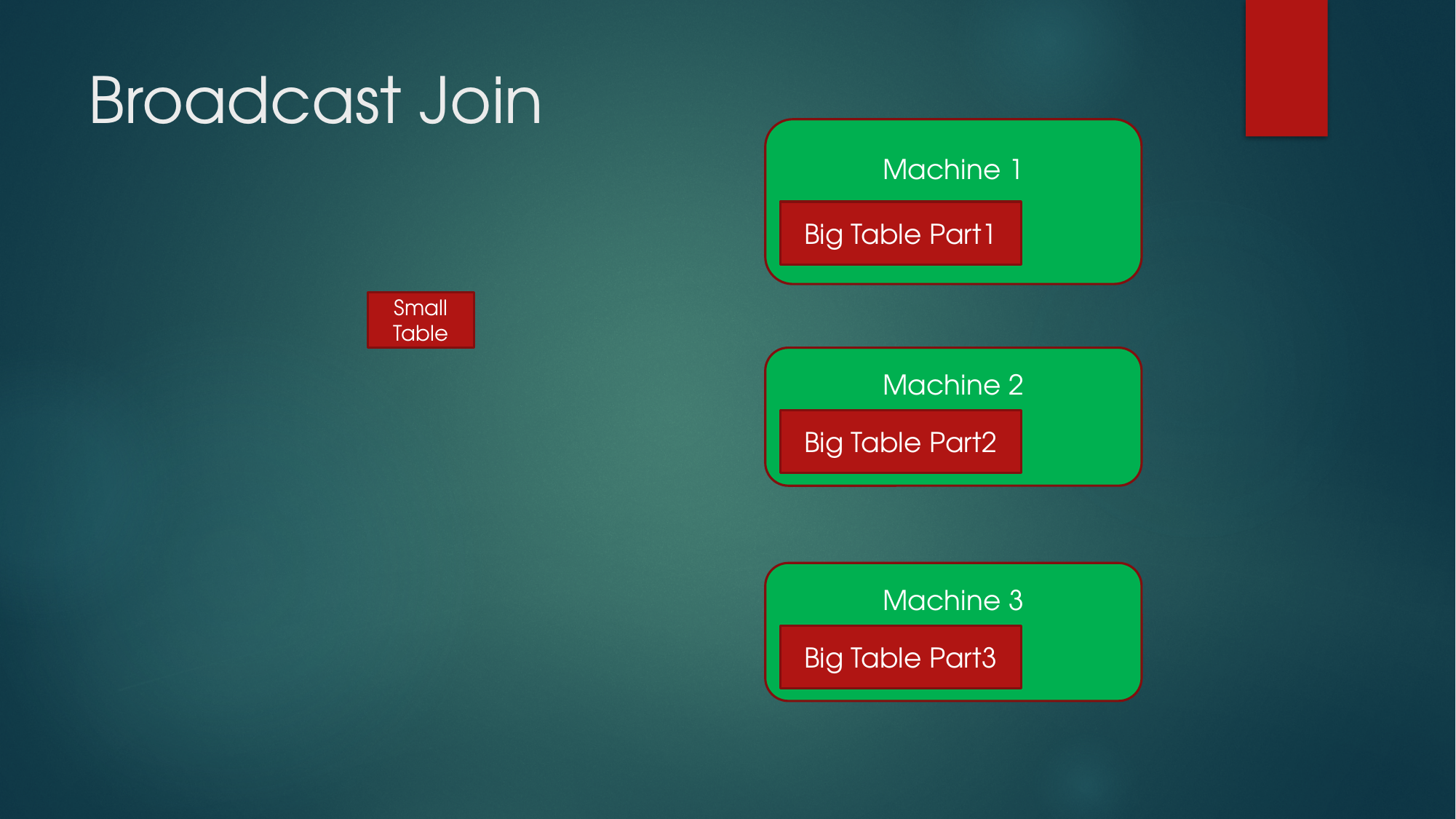

# Broadcast Join
Machine 1

Big Table Part1
Small Table
Machine 2

Big Table Part2
Machine 3

Big Table Part3